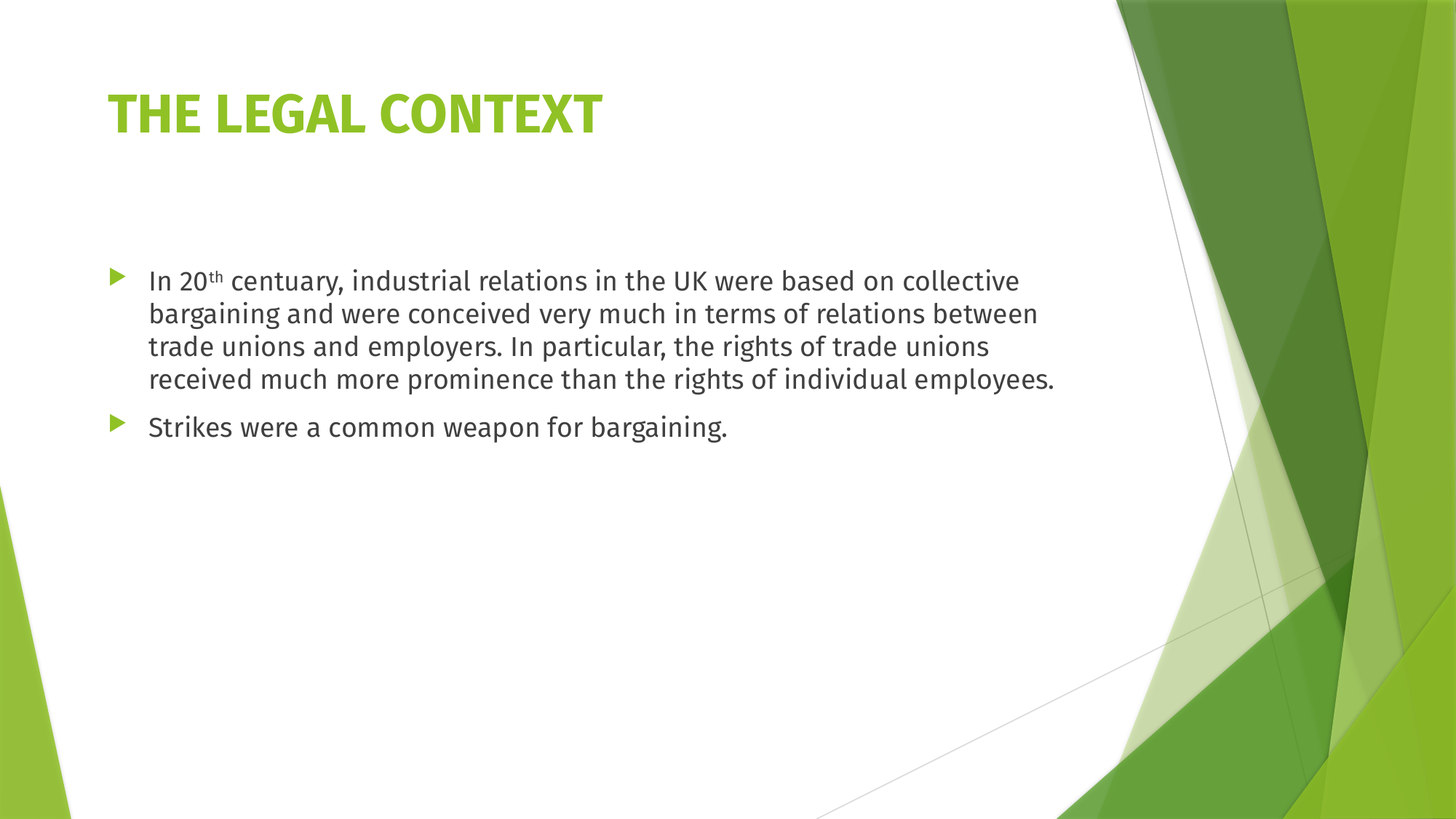

# THE LEGAL CONTEXT
In 20th centuary, industrial relations in the UK were based on collective bargaining and were conceived very much in terms of relations between trade unions and employers. In particular, the rights of trade unions received much more prominence than the rights of individual employees.
Strikes were a common weapon for bargaining.